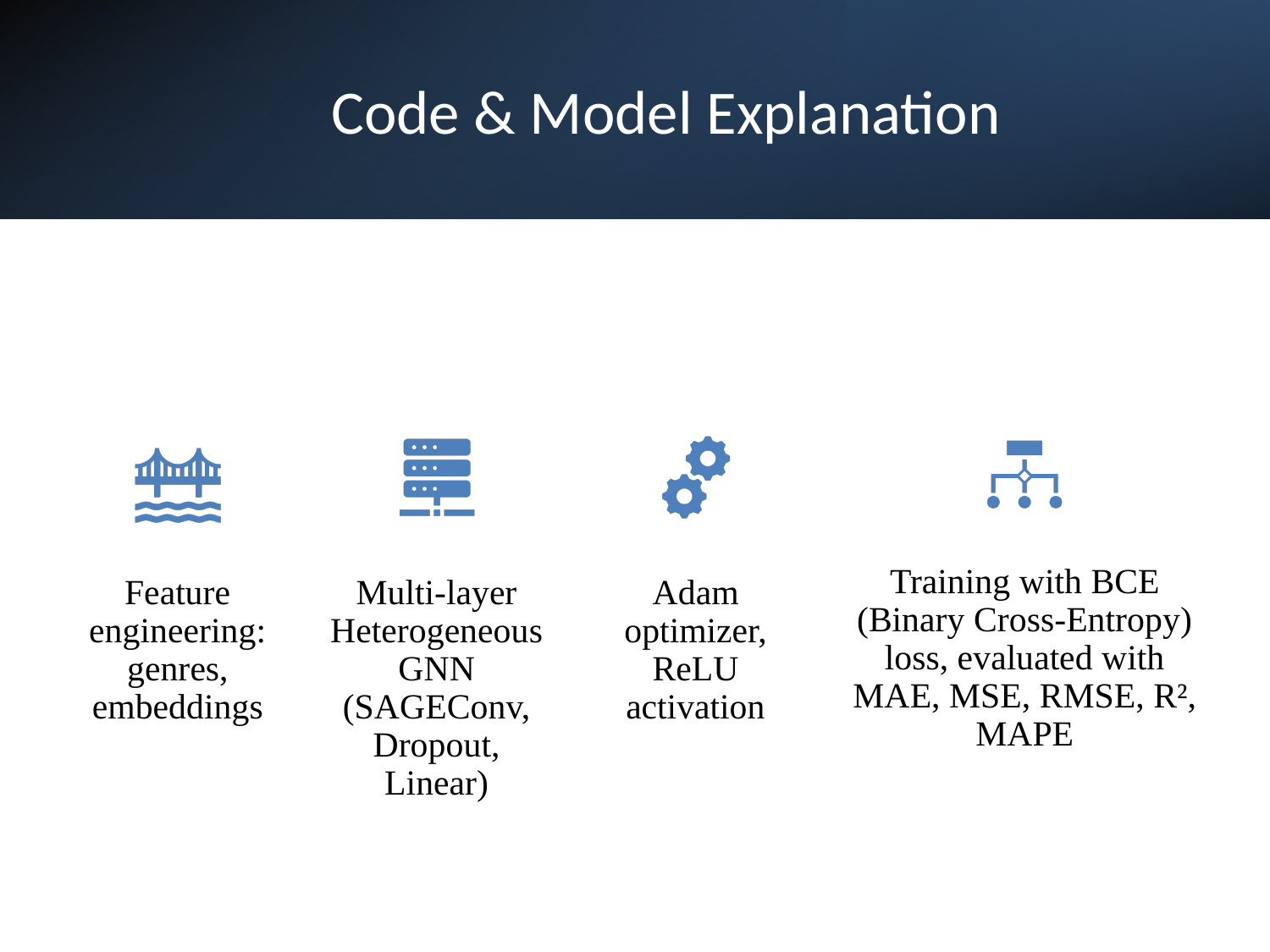

# Code & Model Explanation
Feature engineering: genres, embeddings
Multi-layer Heterogeneous GNN (SAGEConv, Dropout, Linear)
Adam optimizer, ReLU activation
Training with BCE (Binary Cross-Entropy) loss, evaluated with MAE, MSE, RMSE, R², MAPE